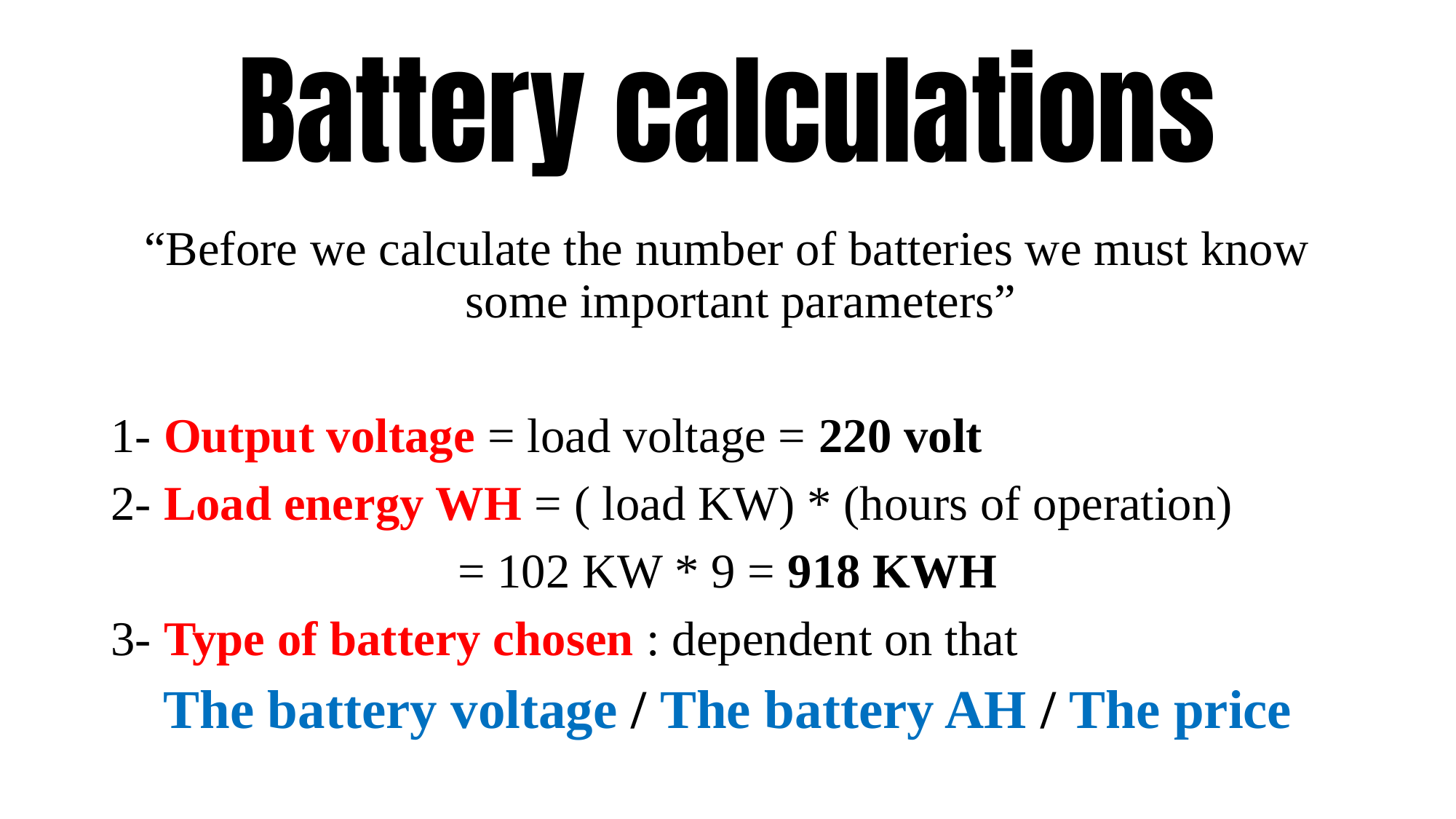

# Battery calculations
“Before we calculate the number of batteries we must know some important parameters”

1- Output voltage = load voltage = 220 volt
2- Load energy WH = ( load KW) * (hours of operation)
= 102 KW * 9 = 918 KWH
3- Type of battery chosen : dependent on that
The battery voltage / The battery AH / The price